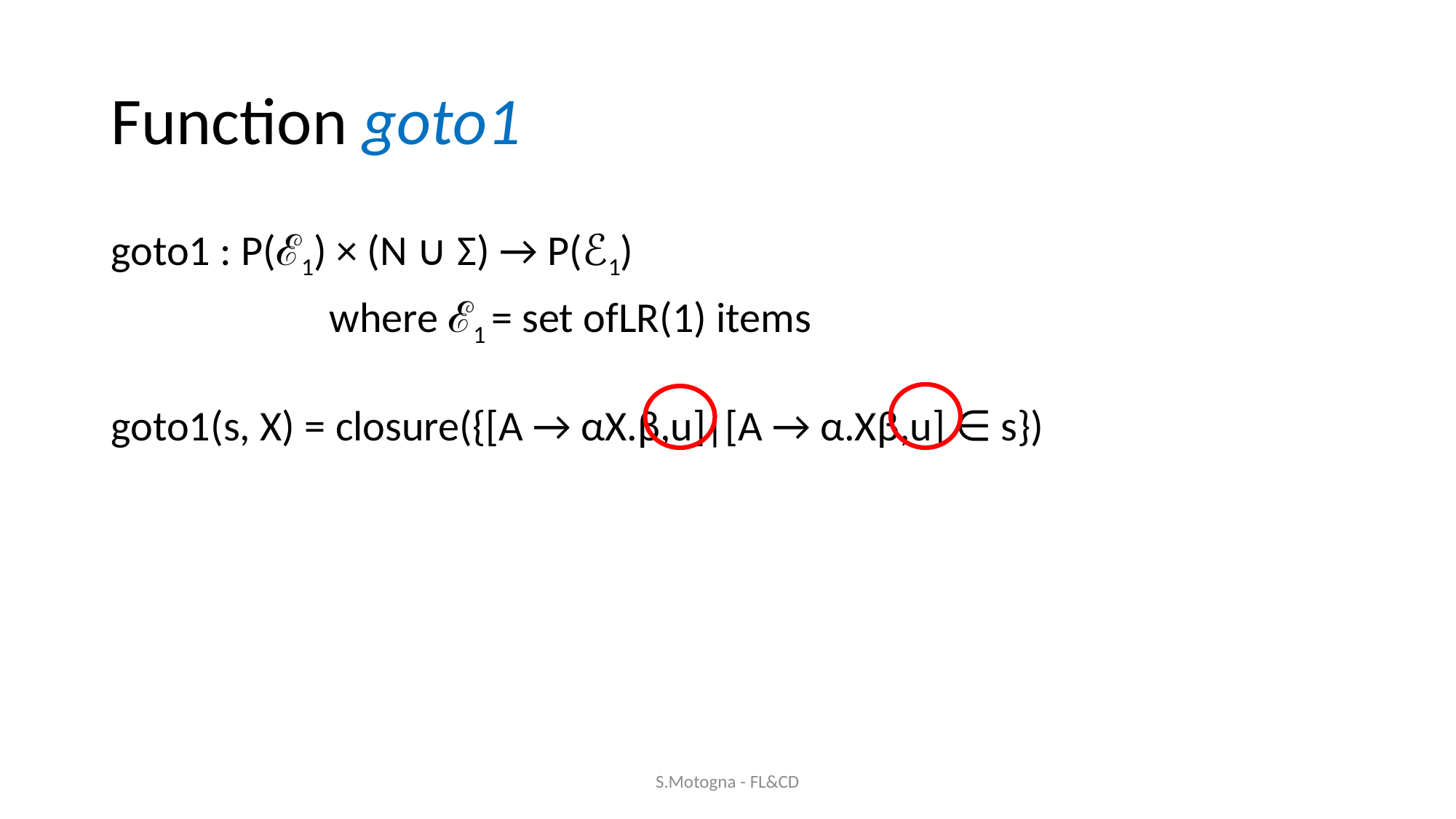

# Function goto1
goto1 : P(ℰ1) × (N ∪ Σ) → P(ℰ1)
		where ℰ1 = set ofLR(1) items
goto1(s, X) = closure({[A → αX.β,u]|[A → α.Xβ,u] ∈ s})

S.Motogna - FL&CD